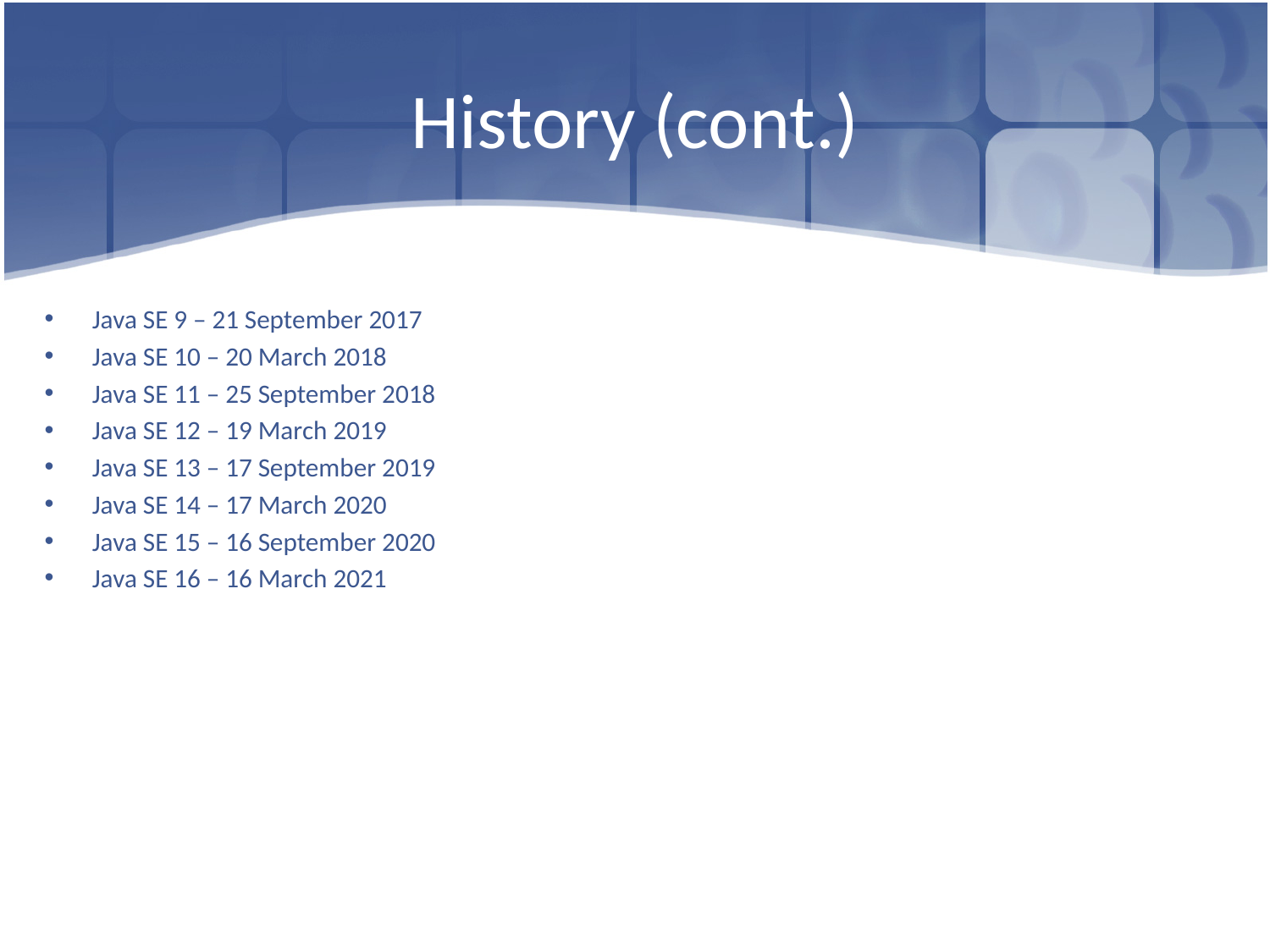

# History (cont.)
Java SE 9 – 21 September 2017
Java SE 10 – 20 March 2018
Java SE 11 – 25 September 2018
Java SE 12 – 19 March 2019
Java SE 13 – 17 September 2019
Java SE 14 – 17 March 2020
Java SE 15 – 16 September 2020
Java SE 16 – 16 March 2021